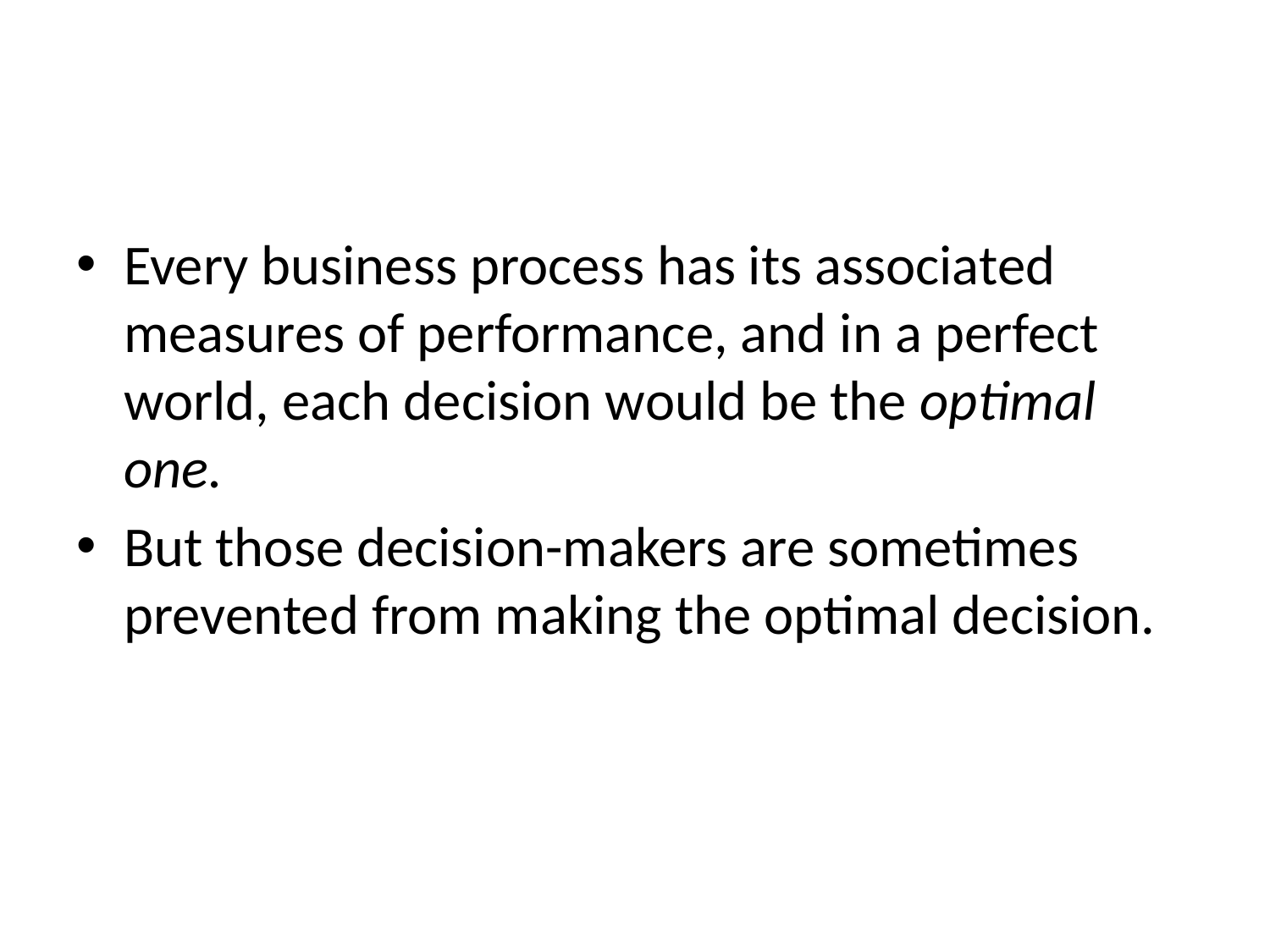

#
Every business process has its associated measures of performance, and in a perfect world, each decision would be the optimal one.
But those decision-makers are sometimes prevented from making the optimal decision.